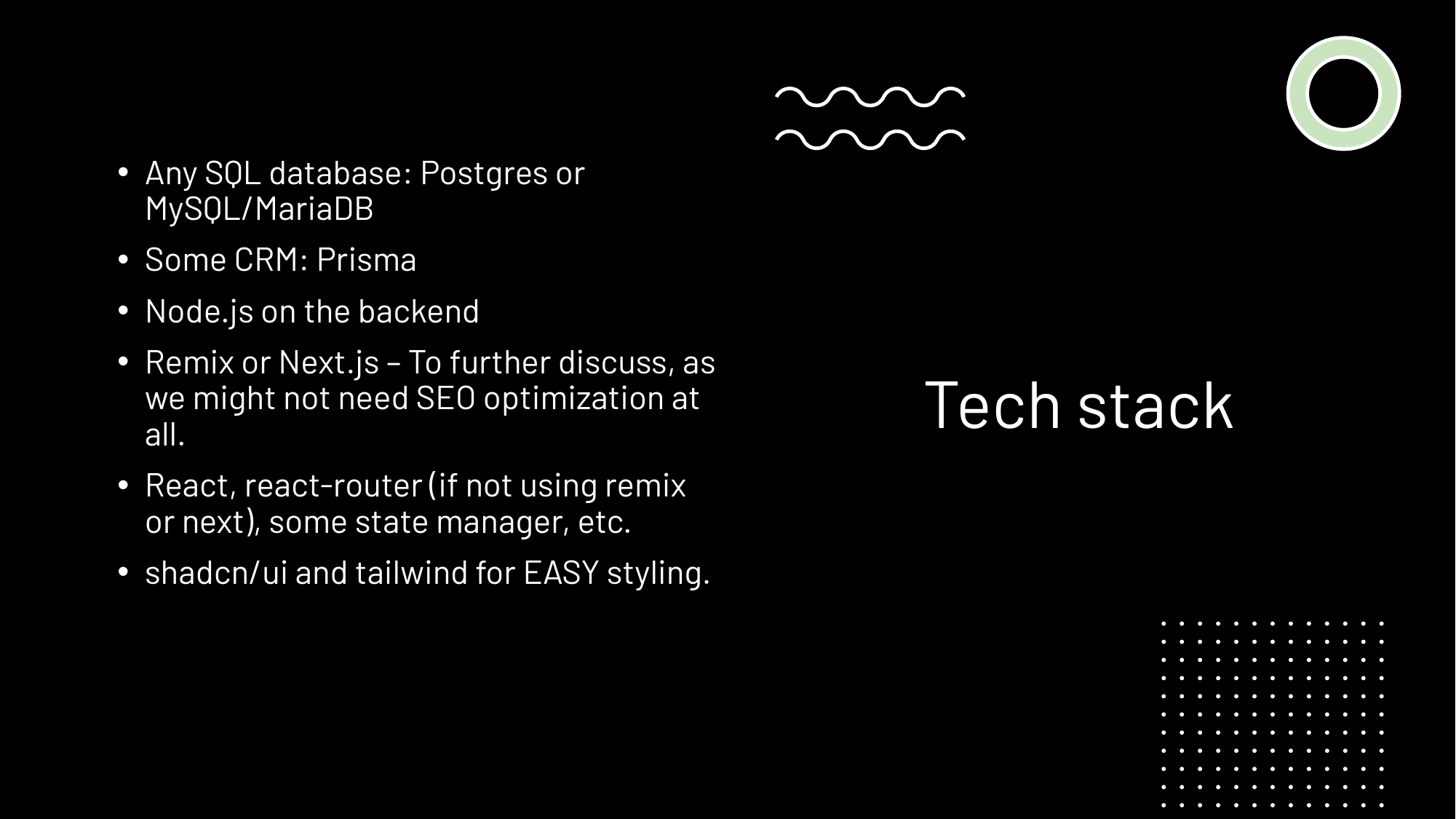

# Tech stack
Any SQL database: Postgres or MySQL/MariaDB
Some CRM: Prisma
Node.js on the backend
Remix or Next.js – To further discuss, as we might not need SEO optimization at all.
React, react-router (if not using remix or next), some state manager, etc.
shadcn/ui and tailwind for EASY styling.